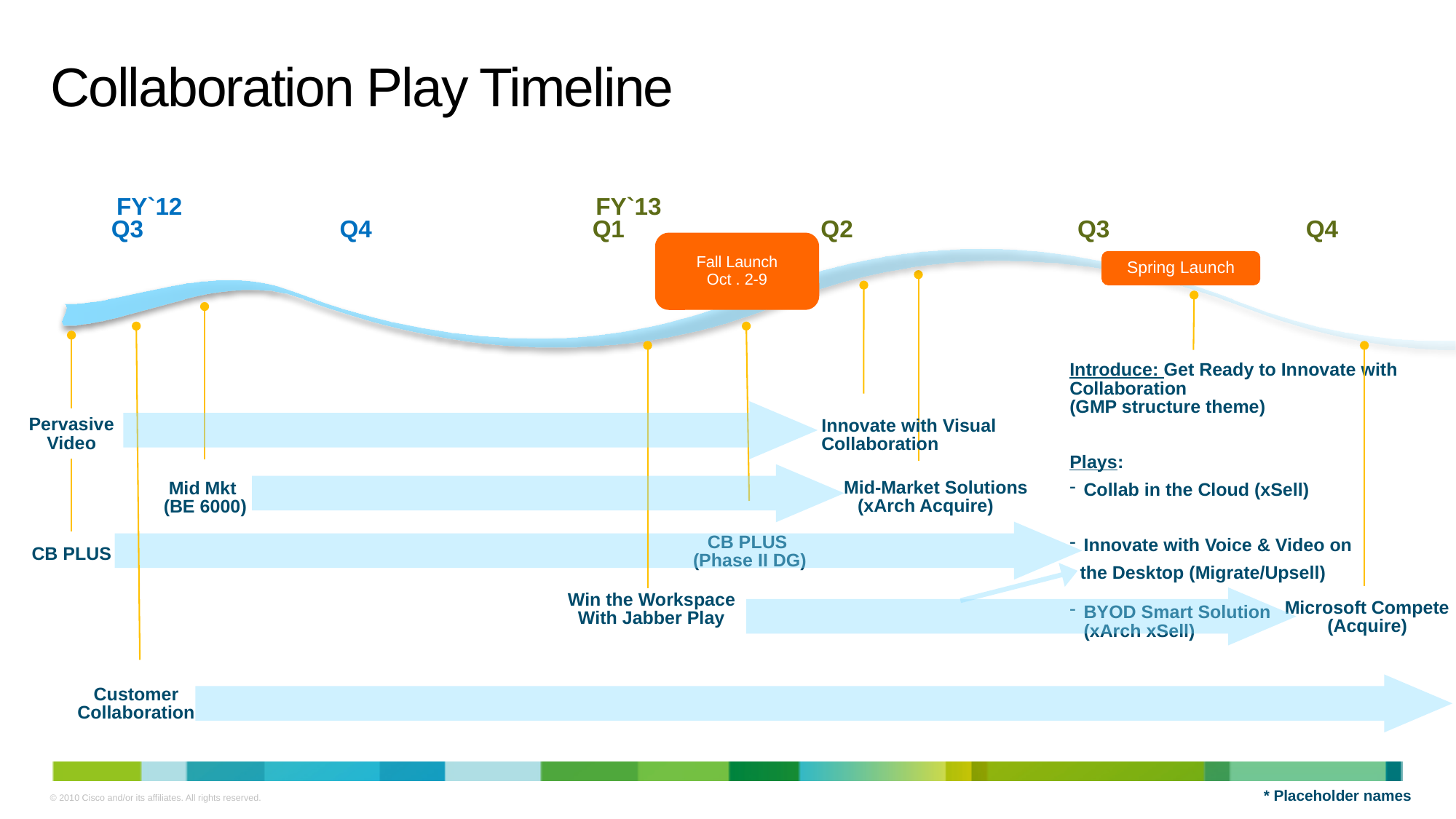

# Collaboration Play Timeline
FY`12
FY`13
Q3
Q4
Q1
Q2
Q3
Q4
Fall Launch
Oct . 2-9

Spring Launch
Introduce: Get Ready to Innovate with Collaboration
(GMP structure theme)

Plays:
Collab in the Cloud (xSell)

Innovate with Voice & Video on
  the Desktop (Migrate/Upsell)

BYOD Smart Solution
	(xArch xSell)

Innovate with Visual Collaboration

    Mid-Market Solutions
(xArch Acquire)

Pervasive Video

CB PLUS

Mid Mkt
(BE 6000)

CB PLUS
(Phase II DG)

Win the Workspace With Jabber Play

Microsoft Compete
(Acquire)

Customer Collaboration
* Placeholder names